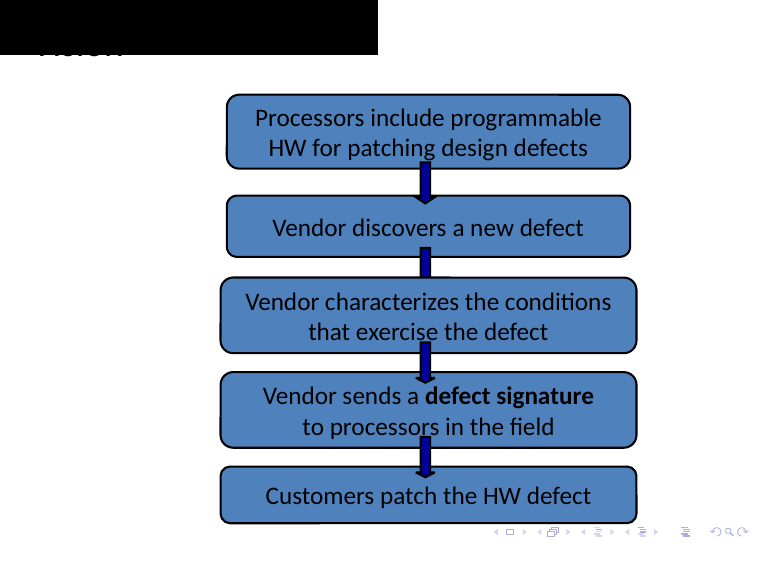

# Vision
Processors include programmable
HW for patching design defects

Vendor discovers a new defect

Vendor characterizes the conditions
that exercise the defect

Vendor sends a defect signature
to processors in the field

Customers patch the HW defect
51
http://iacoma.cs.uiuc.edu